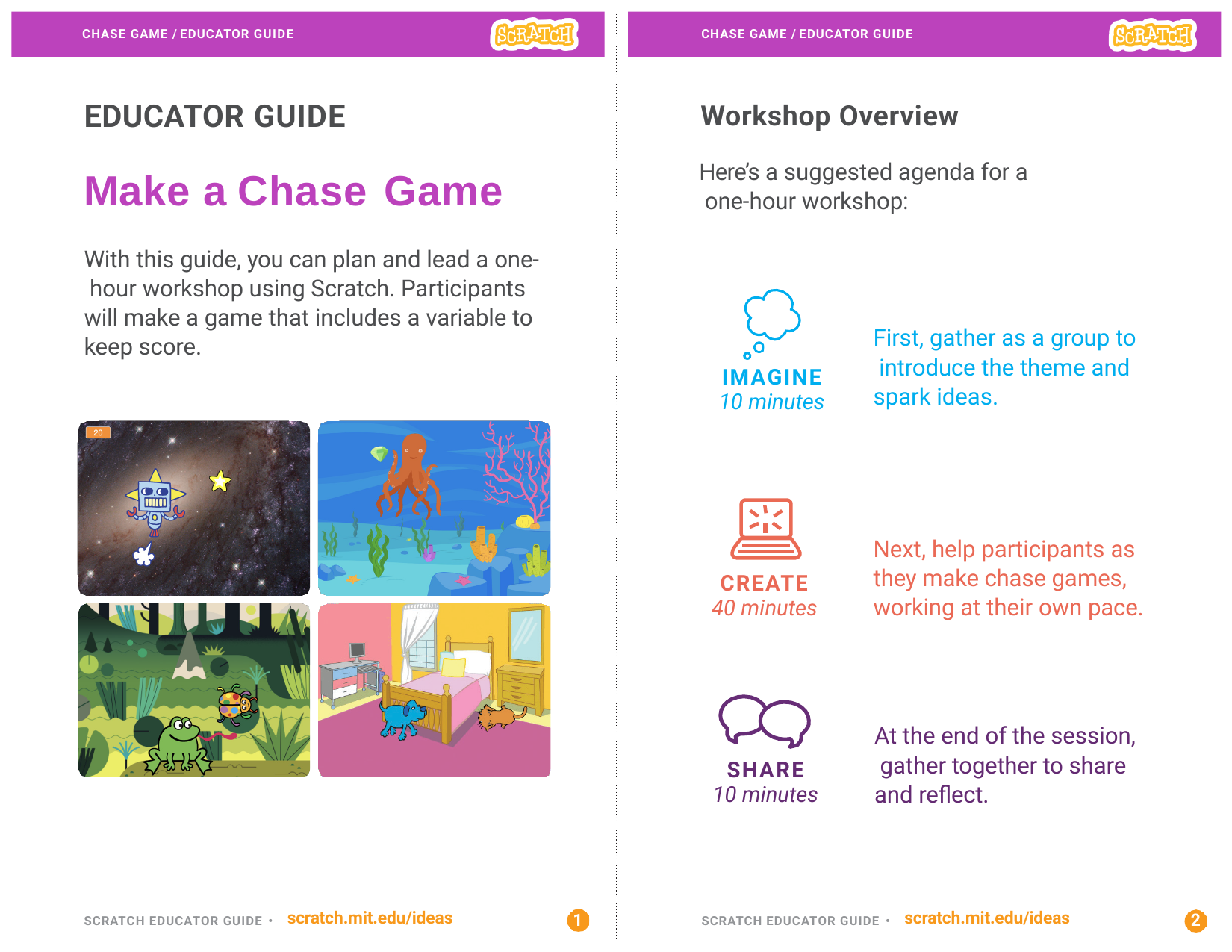

CHASE GAME / EDUCATOR GUIDE
CHASE GAME / EDUCATOR GUIDE
EDUCATOR GUIDE
Make a Chase Game
With this guide, you can plan and lead a one-  hour workshop using Scratch. Participants  will make a game that includes a variable to  keep score.
Workshop Overview
Here’s a suggested agenda for a  one-hour workshop:

First, gather as a group to  introduce the theme and  spark ideas.

IMAGINE
10 minutes

Next, help participants as  they make chase games,  working at their own pace.

CREATE
40 minutes

At the end of the session,  gather together to share  and reflect.
SHARE
10 minutes
scratch.mit.edu/ideas
scratch.mit.edu/ideas
1
2

SCRATCH EDUCATOR GUIDE •
SCRATCH EDUCATOR GUIDE •